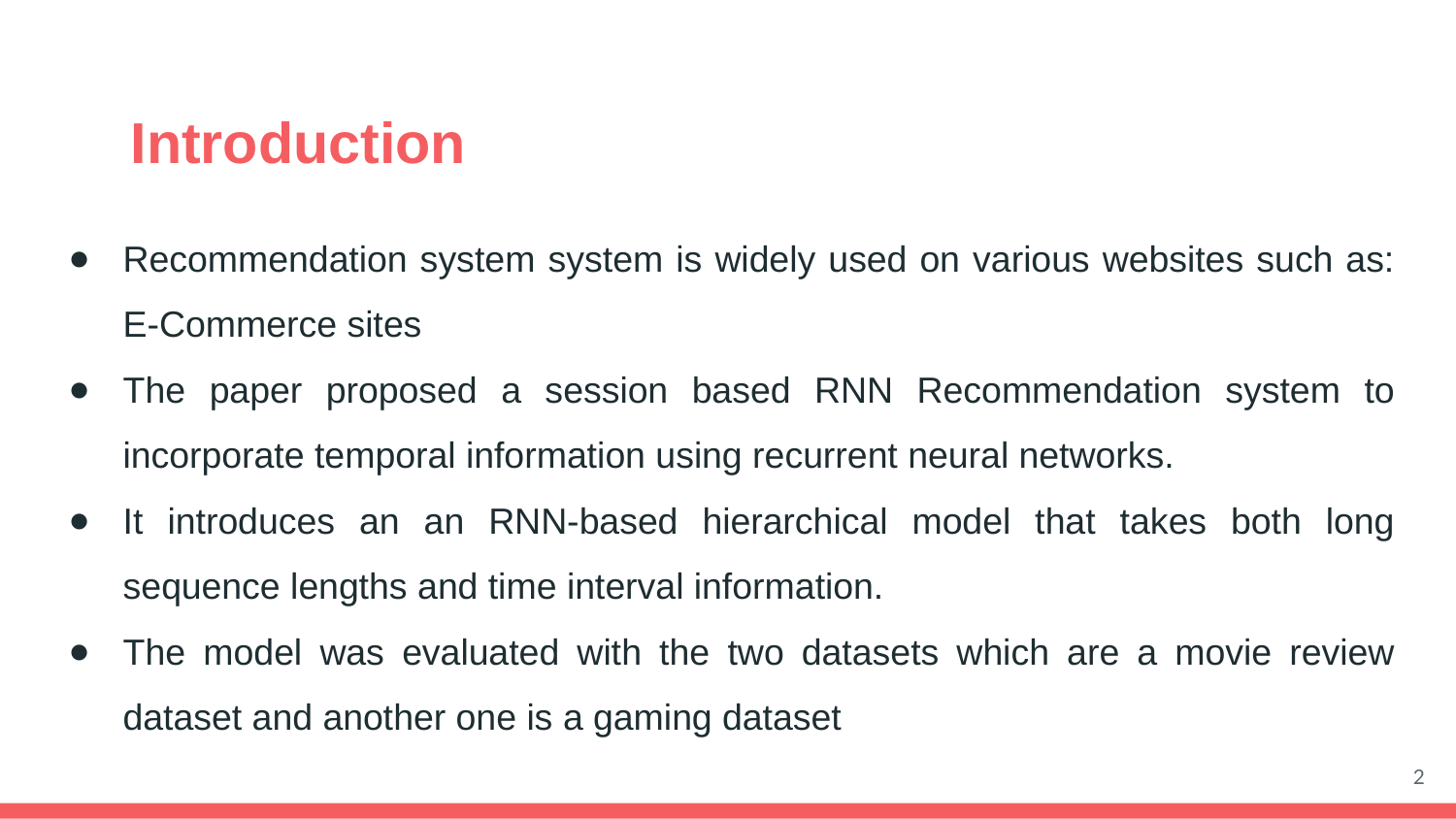

# Introduction
Recommendation system system is widely used on various websites such as: E-Commerce sites
The paper proposed a session based RNN Recommendation system to incorporate temporal information using recurrent neural networks.
It introduces an an RNN-based hierarchical model that takes both long sequence lengths and time interval information.
The model was evaluated with the two datasets which are a movie review dataset and another one is a gaming dataset
2